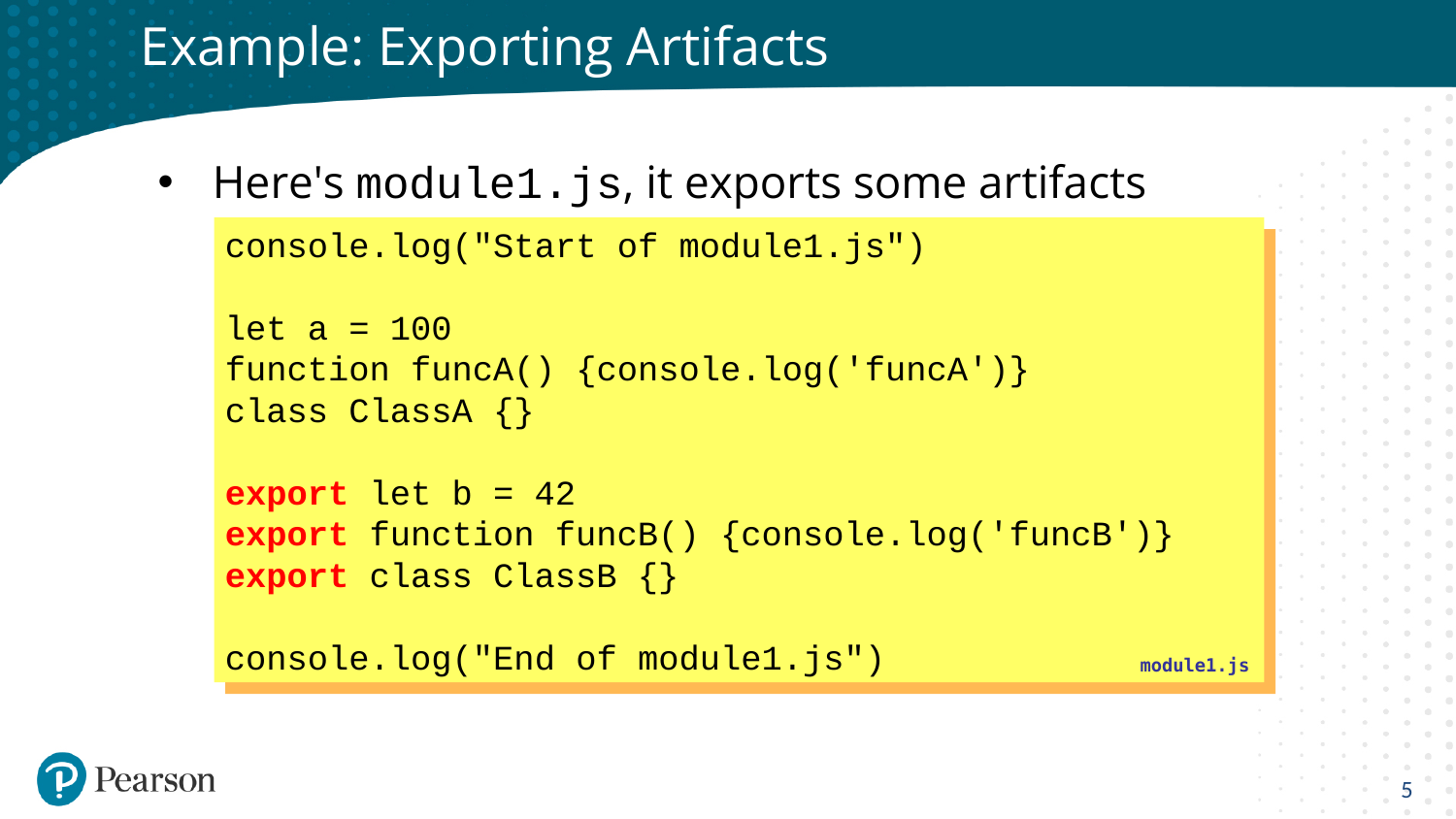

# Example: Exporting Artifacts
Here's module1.js, it exports some artifacts
console.log("Start of module1.js")

let a = 100
function funcA() {console.log('funcA')}
class ClassA {}

export let b = 42
export function funcB() {console.log('funcB')}
export class ClassB {}

console.log("End of module1.js")
module1.js
5